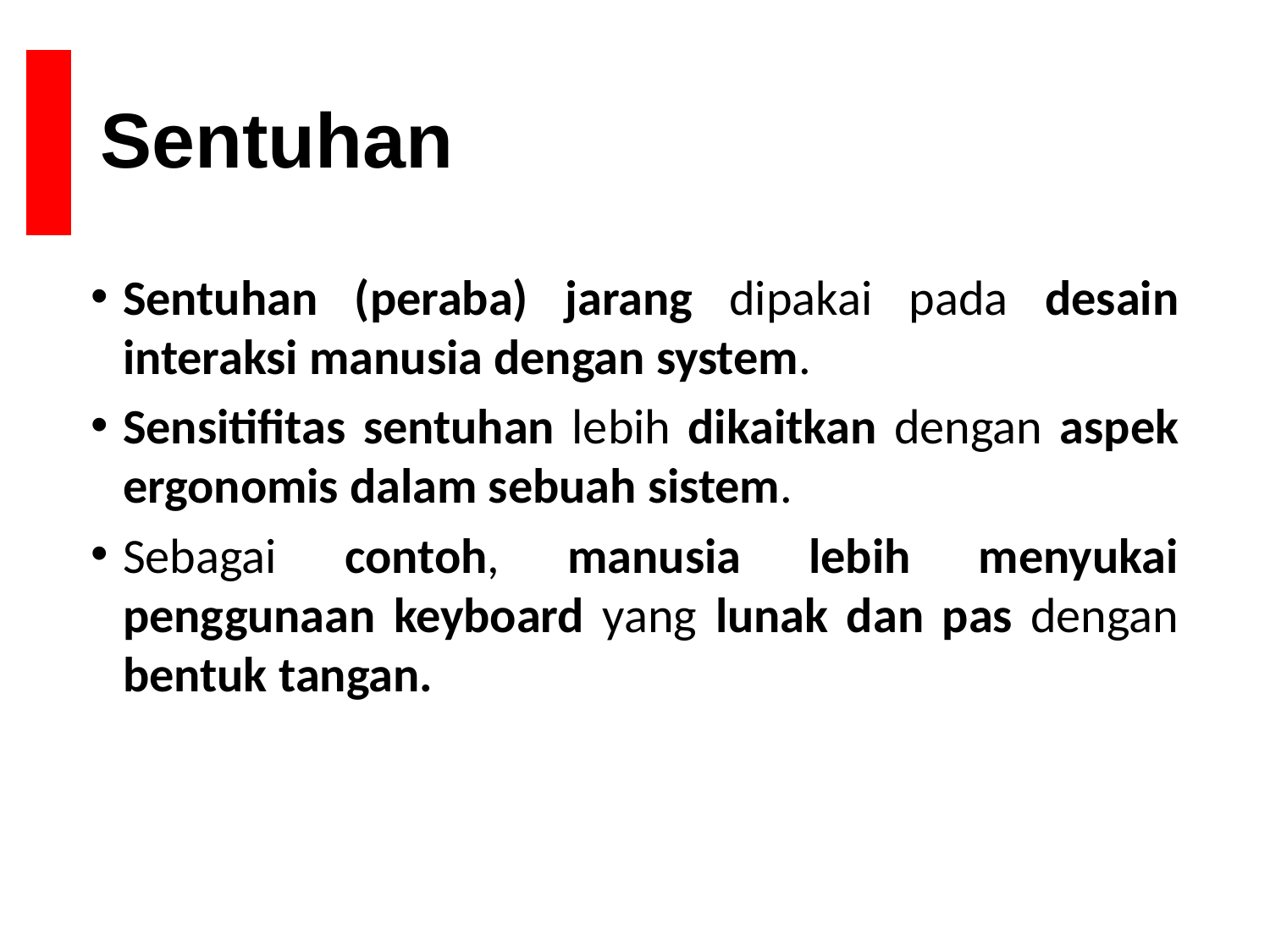

# Sentuhan
Sentuhan (peraba) jarang dipakai pada desain interaksi manusia dengan system.
Sensitifitas sentuhan lebih dikaitkan dengan aspek ergonomis dalam sebuah sistem.
Sebagai contoh, manusia lebih menyukai penggunaan keyboard yang lunak dan pas dengan bentuk tangan.